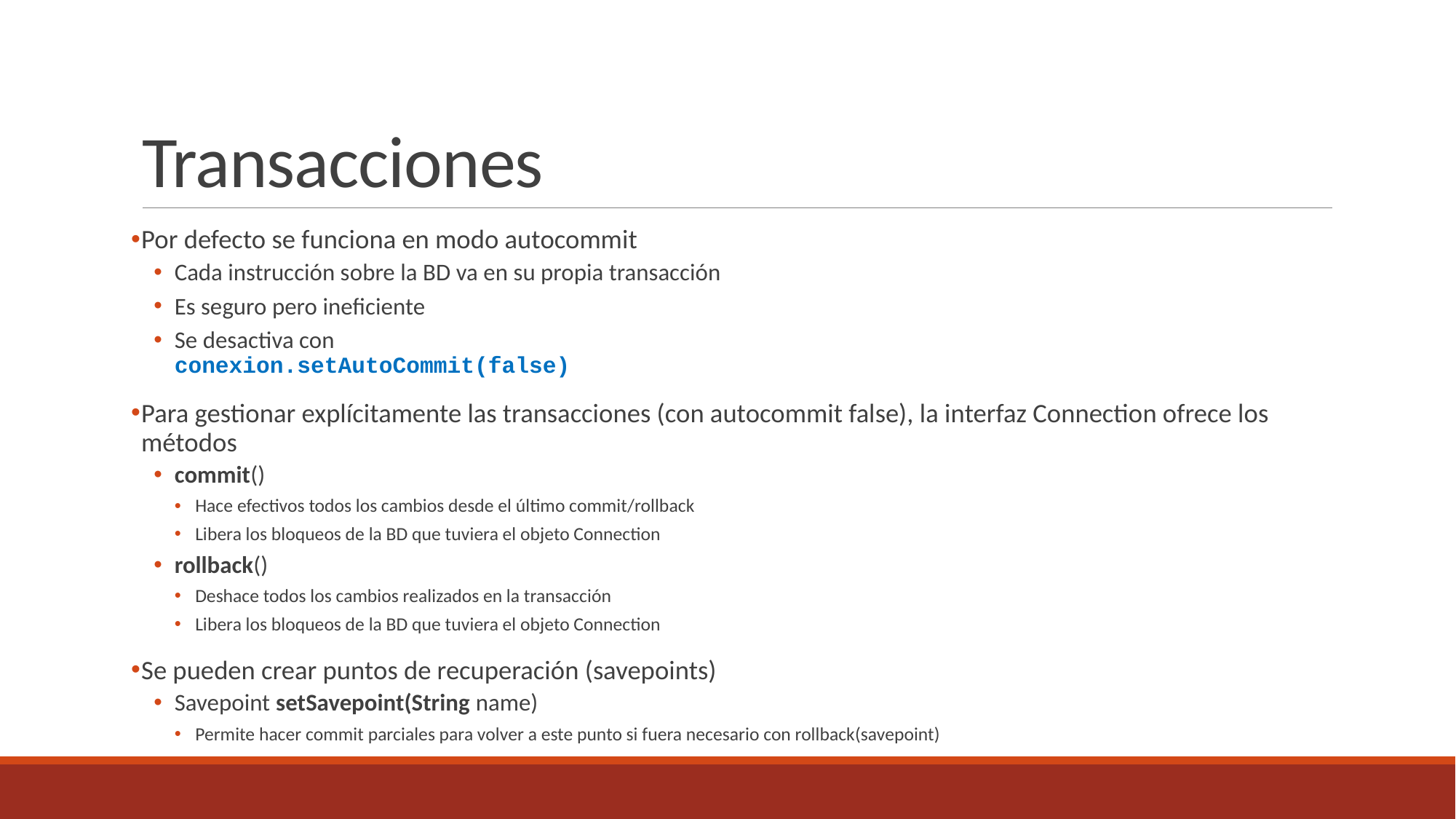

# Transacciones
Por defecto se funciona en modo autocommit
Cada instrucción sobre la BD va en su propia transacción
Es seguro pero ineficiente
Se desactiva con
conexion.setAutoCommit(false)
Para gestionar explícitamente las transacciones (con autocommit false), la interfaz Connection ofrece los métodos
commit()
Hace efectivos todos los cambios desde el último commit/rollback
Libera los bloqueos de la BD que tuviera el objeto Connection
rollback()
Deshace todos los cambios realizados en la transacción
Libera los bloqueos de la BD que tuviera el objeto Connection
Se pueden crear puntos de recuperación (savepoints)
Savepoint setSavepoint(String name)
Permite hacer commit parciales para volver a este punto si fuera necesario con rollback(savepoint)